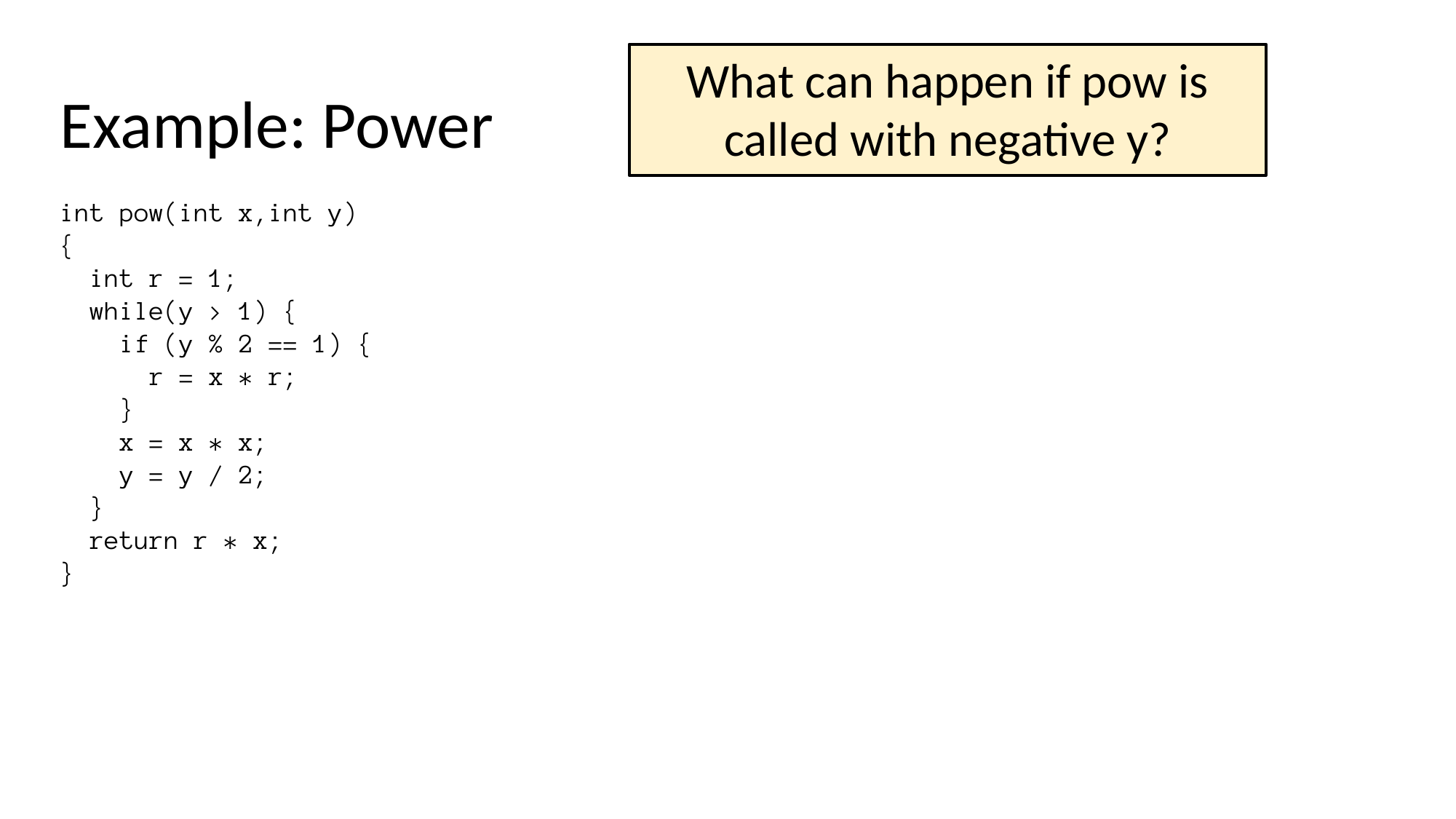

What can happen if pow is called with negative y?
Example: Power
int pow(int x,int y)
{
  int r = 1;
  while(y > 1) {
    if (y % 2 == 1) {
      r = x * r;
    }
    x = x * x;
    y = y / 2;
  }
  return r * x;
}